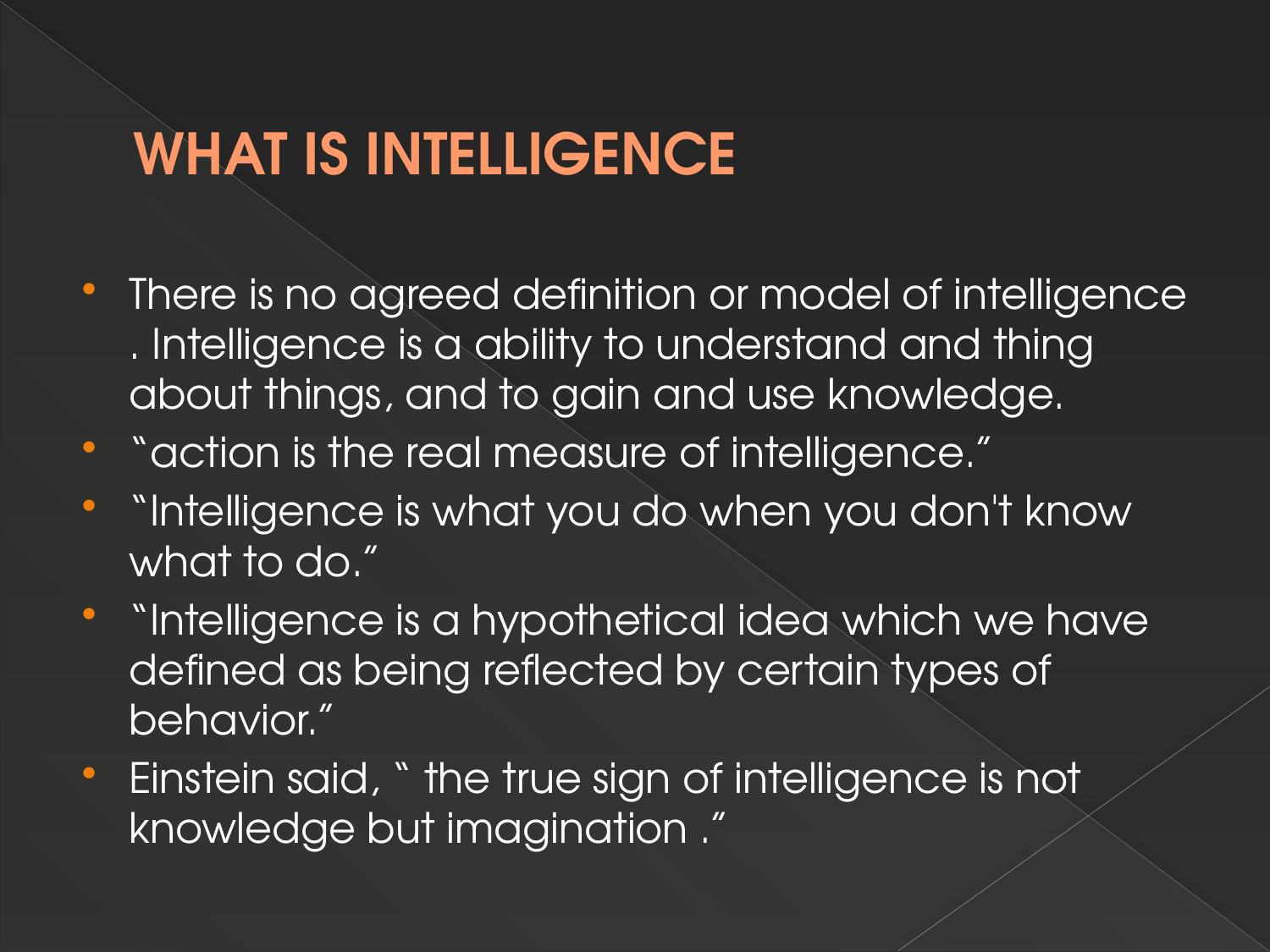

# WHAT IS INTELLIGENCE
There is no agreed definition or model of intelligence . Intelligence is a ability to understand and thing about things, and to gain and use knowledge.
“action is the real measure of intelligence.”
“Intelligence is what you do when you don't know what to do.”
“Intelligence is a hypothetical idea which we have defined as being reflected by certain types of behavior.”
Einstein said, “ the true sign of intelligence is not knowledge but imagination .”